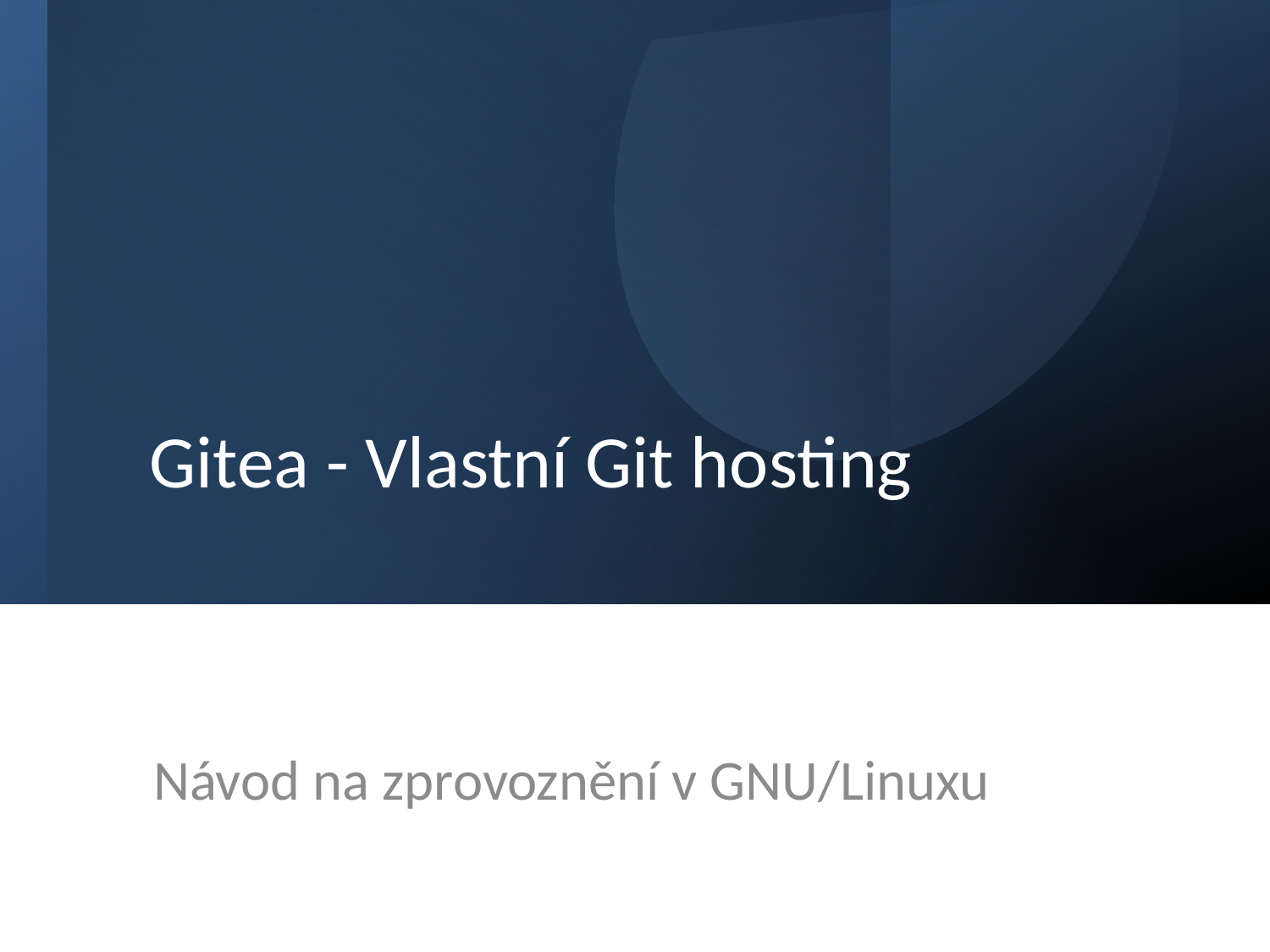

# Gitea - Vlastní Git hosting
Návod na zprovoznění v GNU/Linuxu